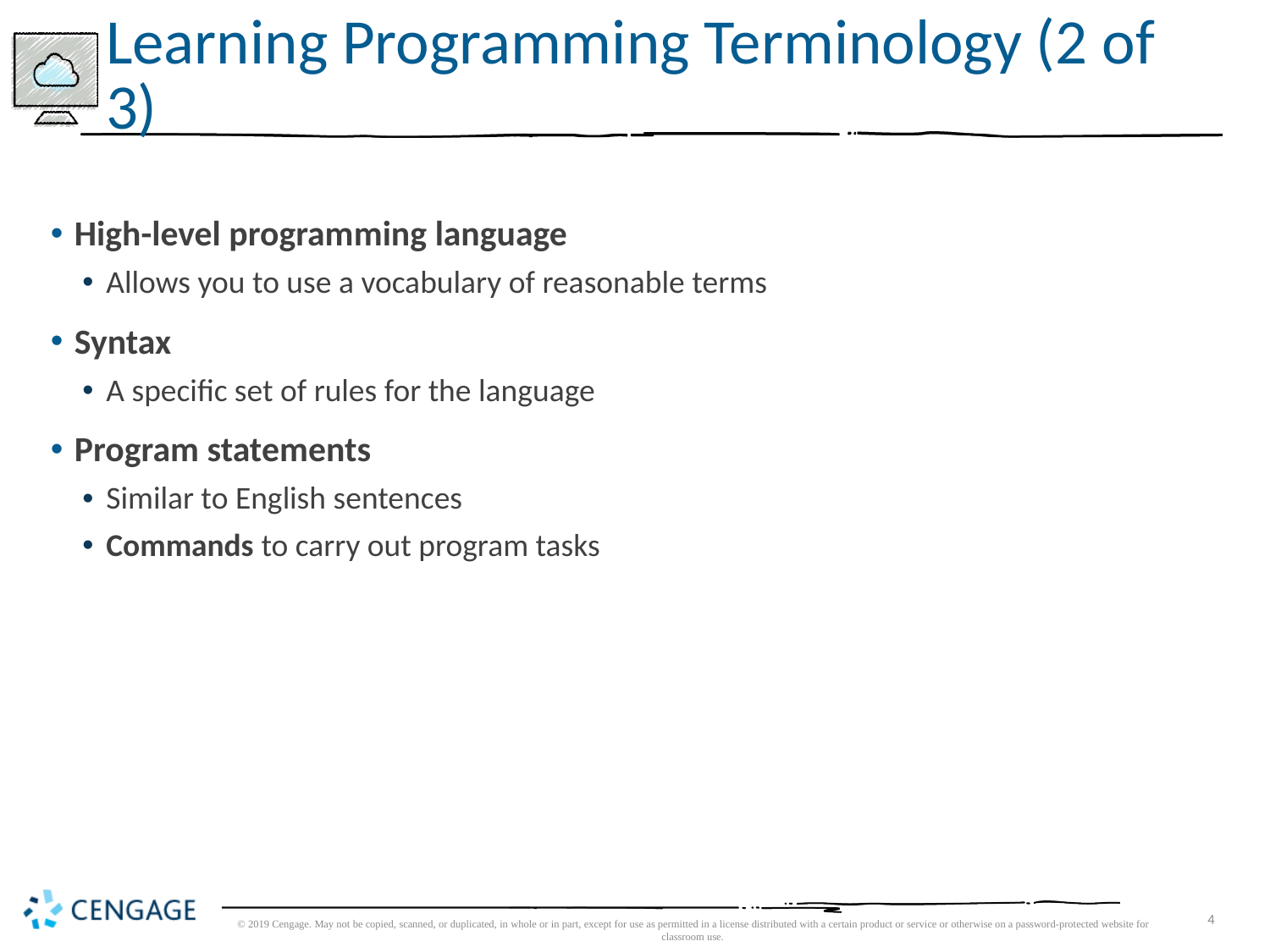

# Learning Programming Terminology (2 of 3)
High-level programming language
Allows you to use a vocabulary of reasonable terms
Syntax
A specific set of rules for the language
Program statements
Similar to English sentences
Commands to carry out program tasks
© 2019 Cengage. May not be copied, scanned, or duplicated, in whole or in part, except for use as permitted in a license distributed with a certain product or service or otherwise on a password-protected website for classroom use.